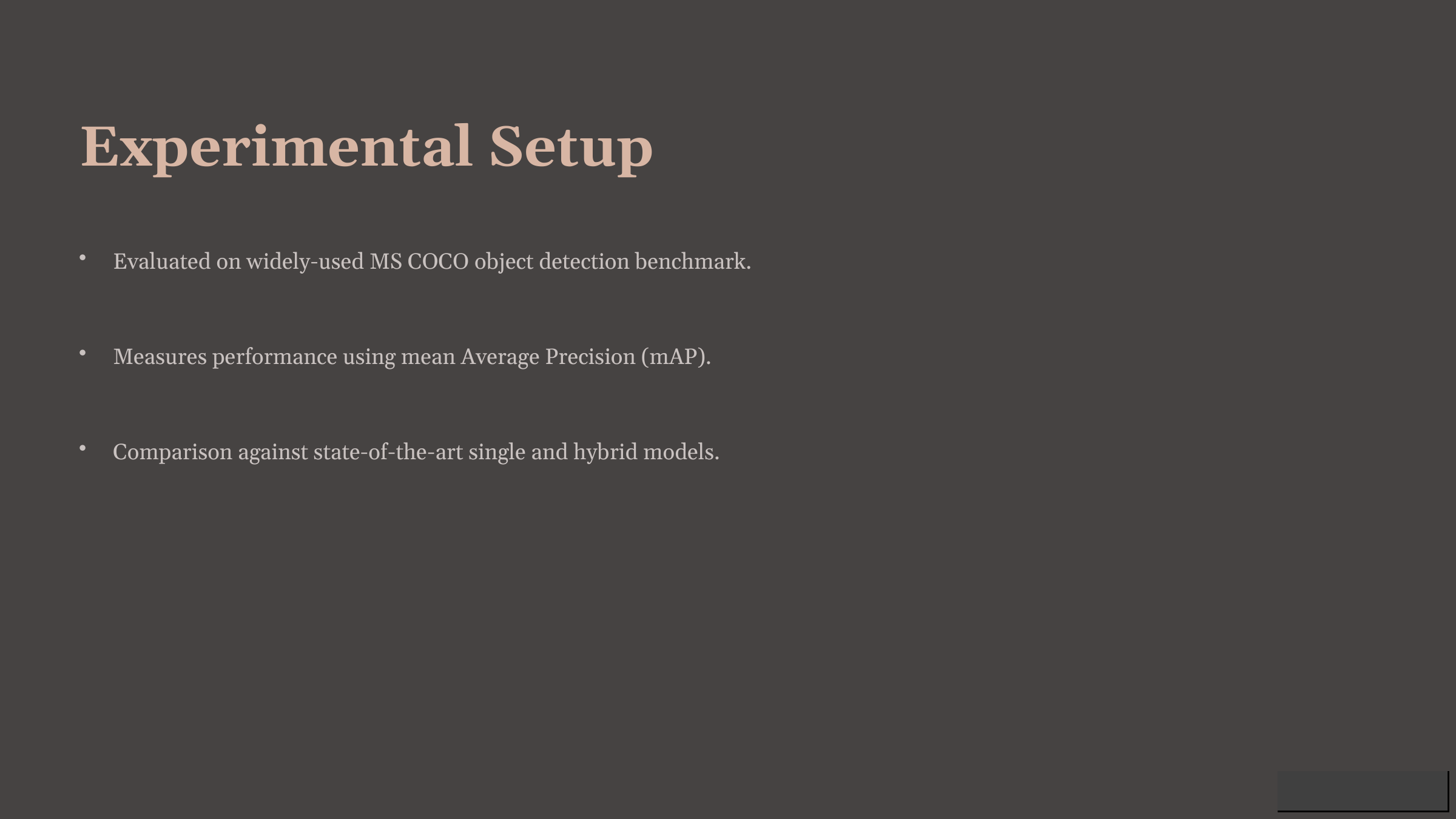

Experimental Setup
Evaluated on widely-used MS COCO object detection benchmark.
Measures performance using mean Average Precision (mAP).
Comparison against state-of-the-art single and hybrid models.